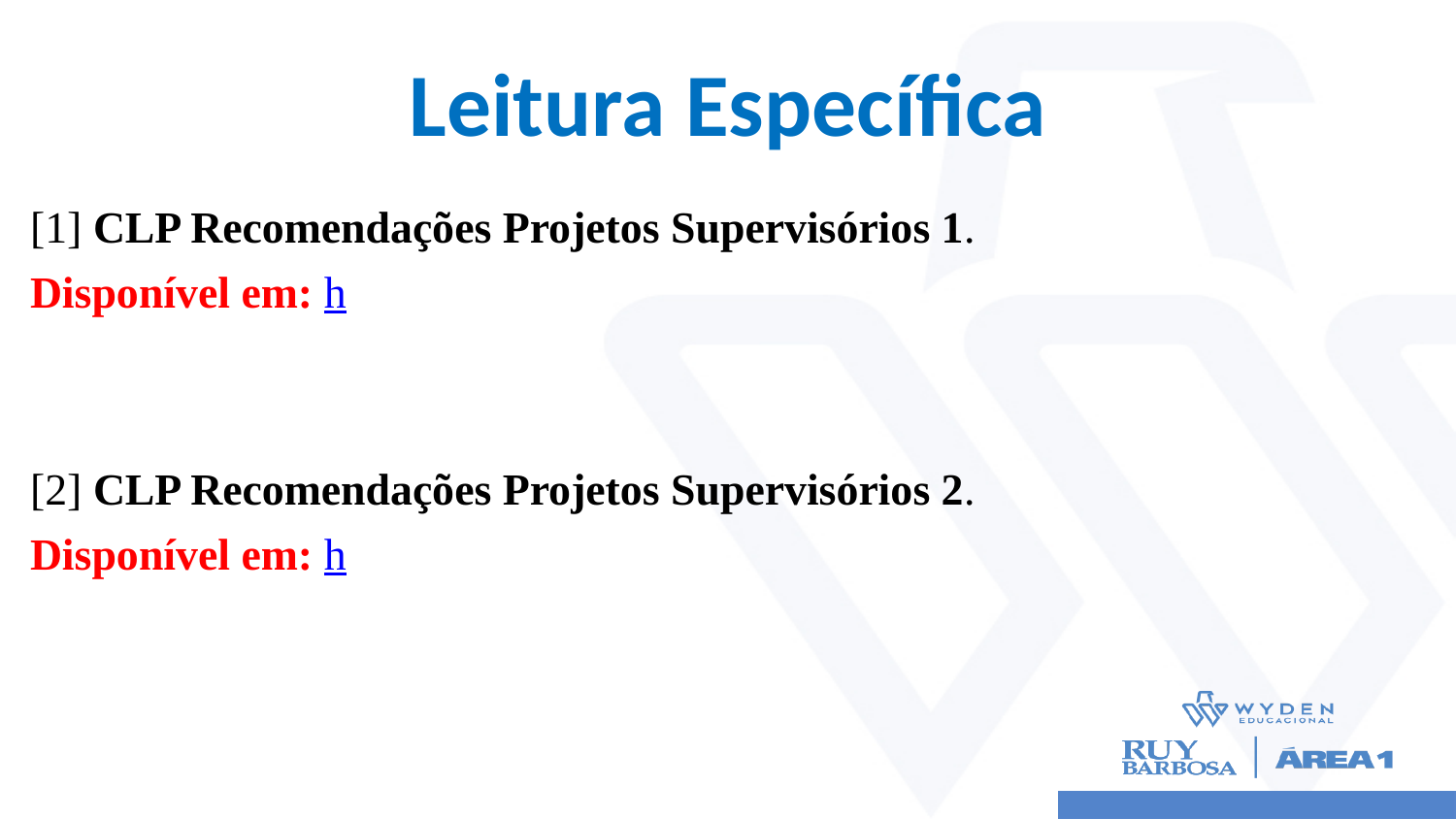

# Leitura Específica
[1] CLP Recomendações Projetos Supervisórios 1.
Disponível em: h

[2] CLP Recomendações Projetos Supervisórios 2.
Disponível em: h